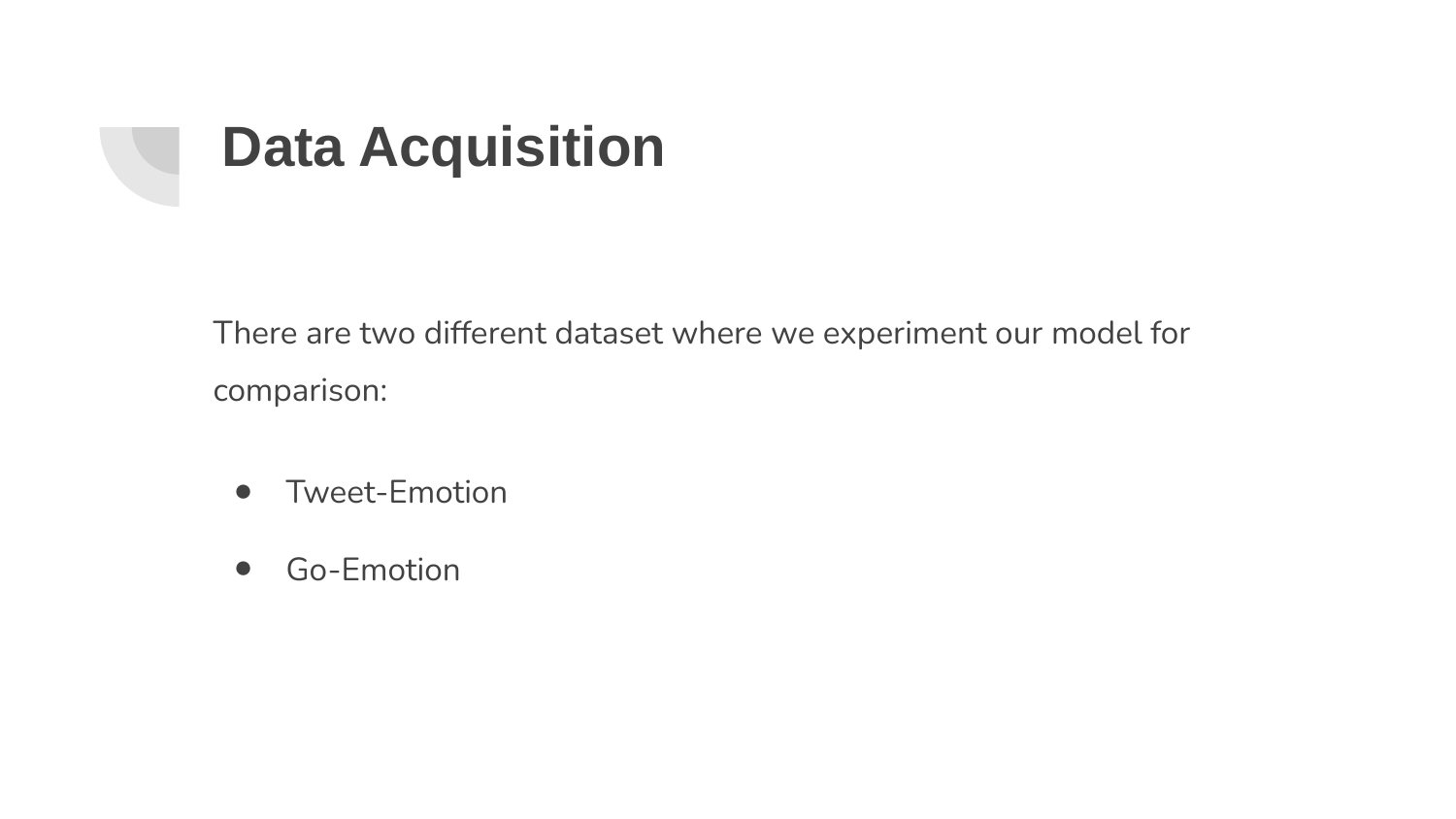

# Data Acquisition
There are two different dataset where we experiment our model for comparison:
Tweet-Emotion
Go-Emotion